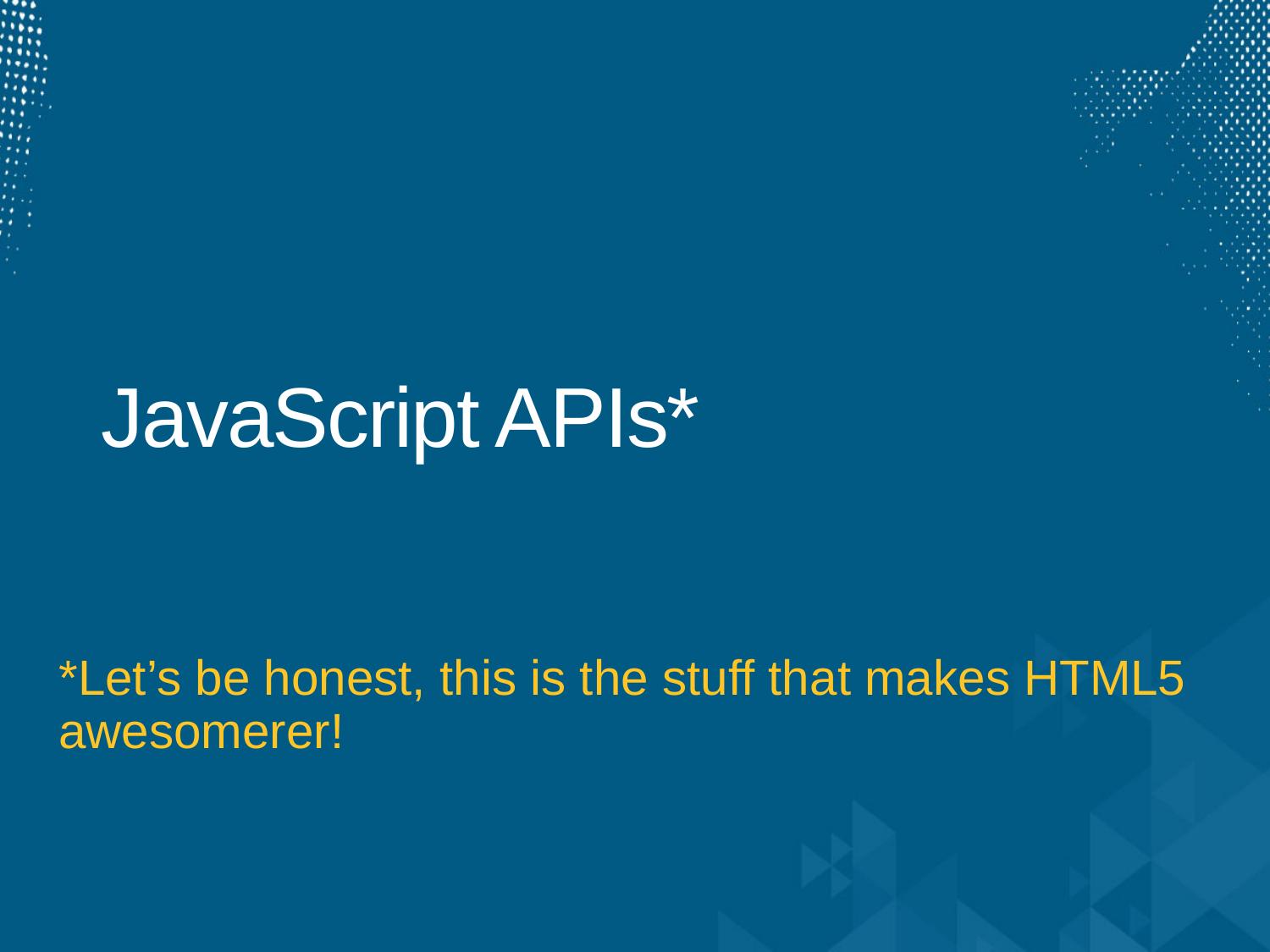

# JavaScript APIs*
*Let’s be honest, this is the stuff that makes HTML5 awesomerer!